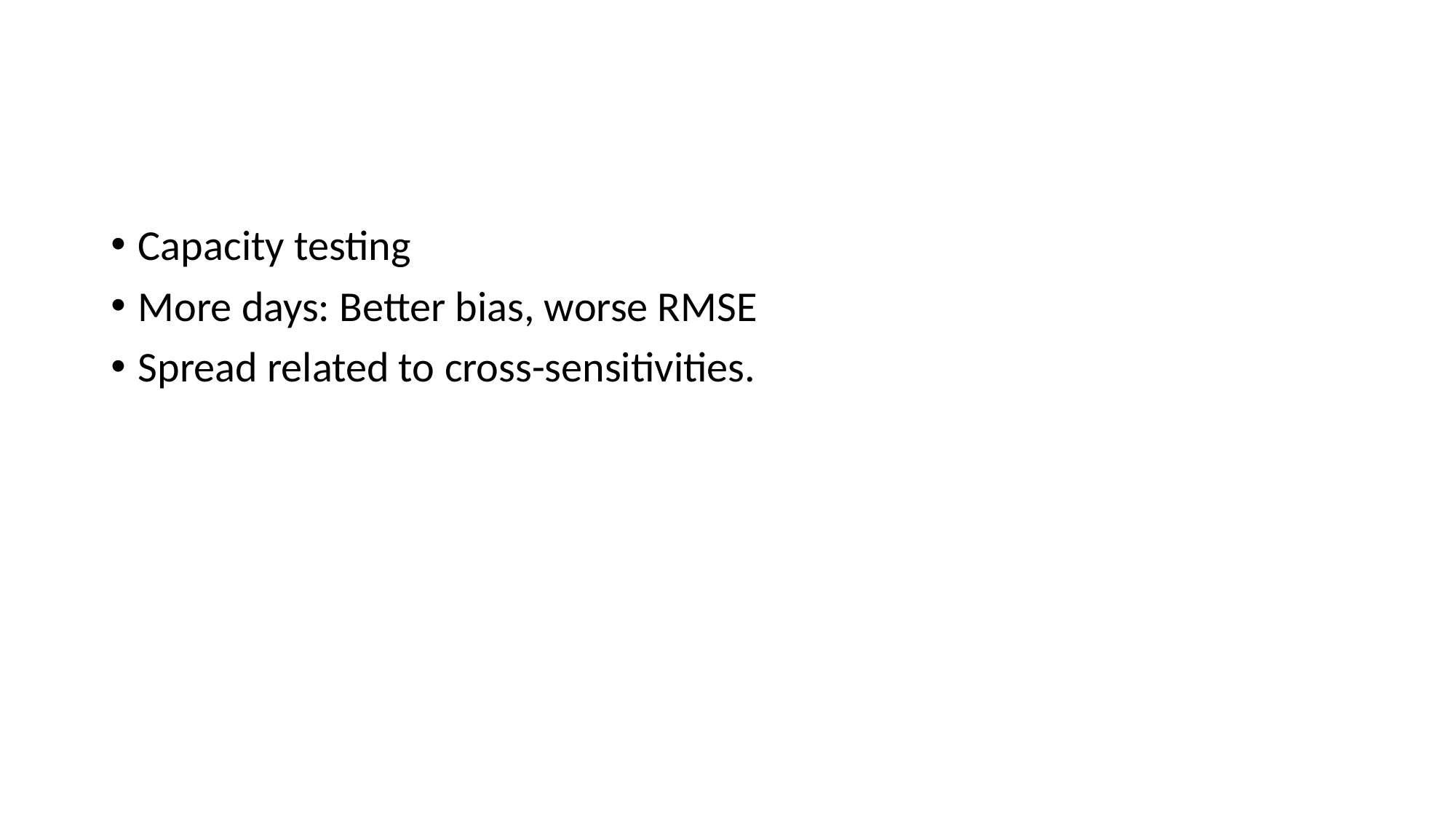

#
Capacity testing
More days: Better bias, worse RMSE
Spread related to cross-sensitivities.